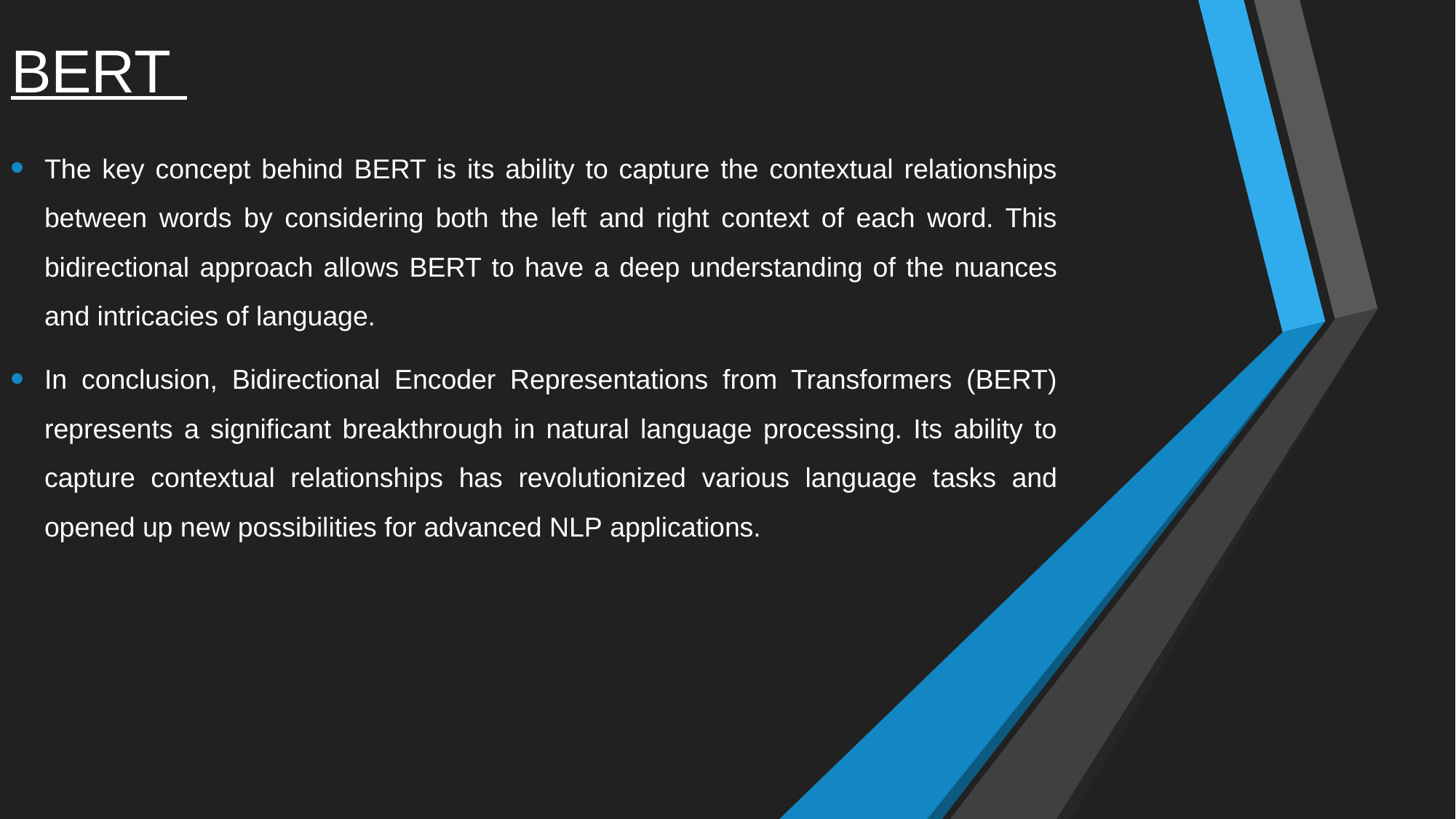

# BERT
The key concept behind BERT is its ability to capture the contextual relationships between words by considering both the left and right context of each word. This bidirectional approach allows BERT to have a deep understanding of the nuances and intricacies of language.
In conclusion, Bidirectional Encoder Representations from Transformers (BERT) represents a significant breakthrough in natural language processing. Its ability to capture contextual relationships has revolutionized various language tasks and opened up new possibilities for advanced NLP applications.